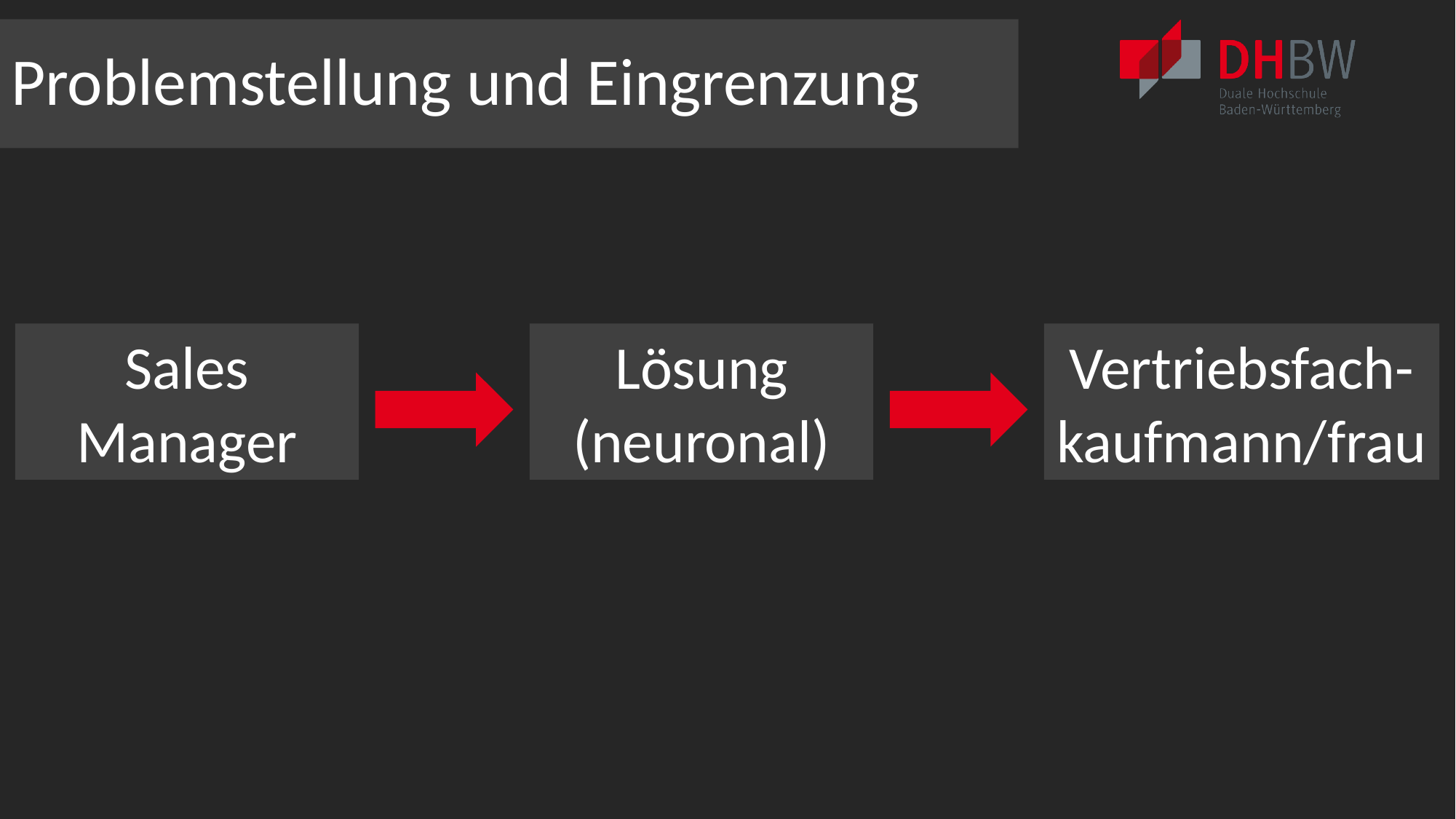

# Problemstellung und Eingrenzung
Sales Manager
Lösung
(neuronal)
Vertriebsfach-kaufmann/frau